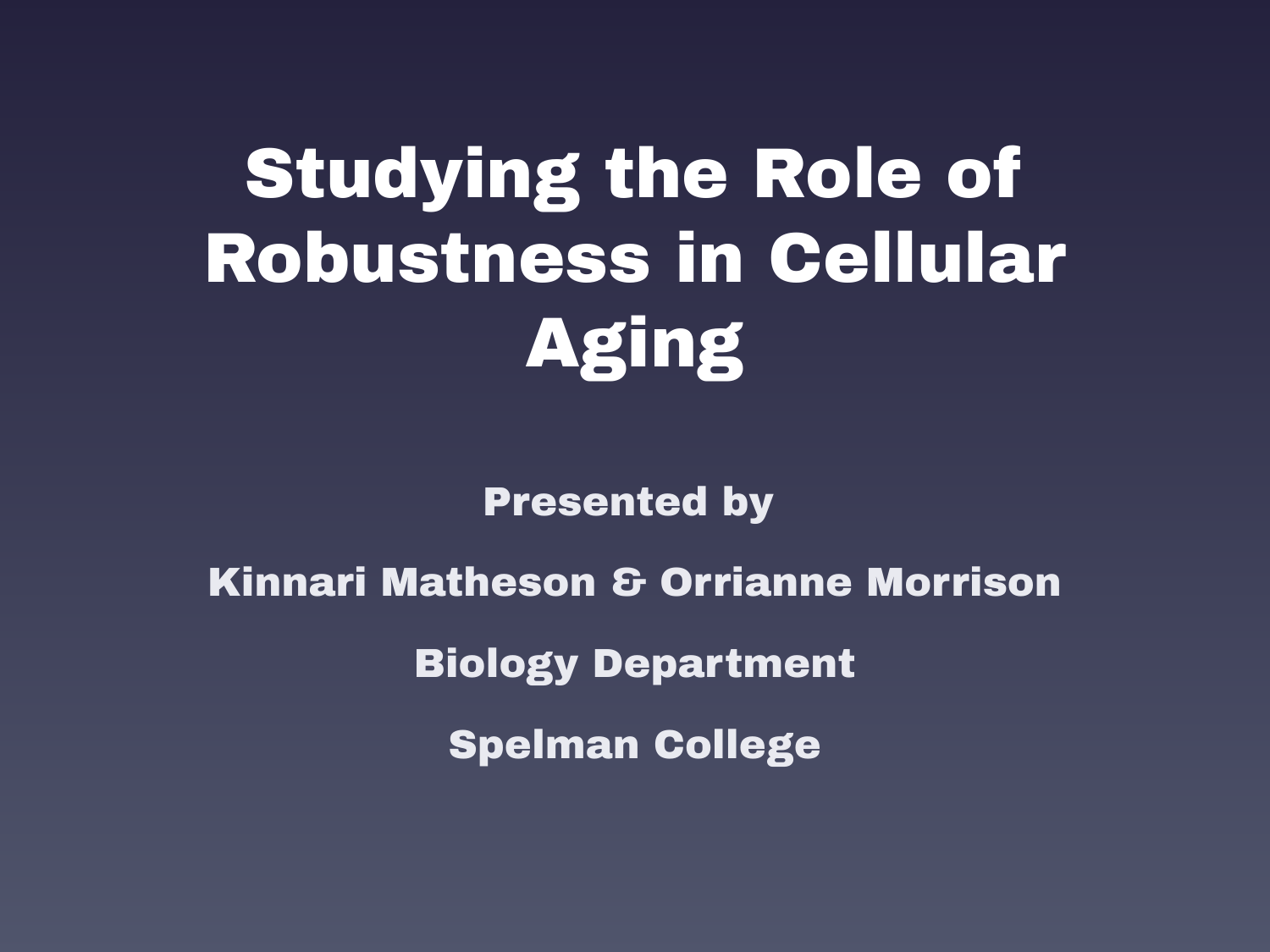

# Studying the Role of Robustness in Cellular Aging
Presented by
Kinnari Matheson & Orrianne Morrison
Biology Department
Spelman College